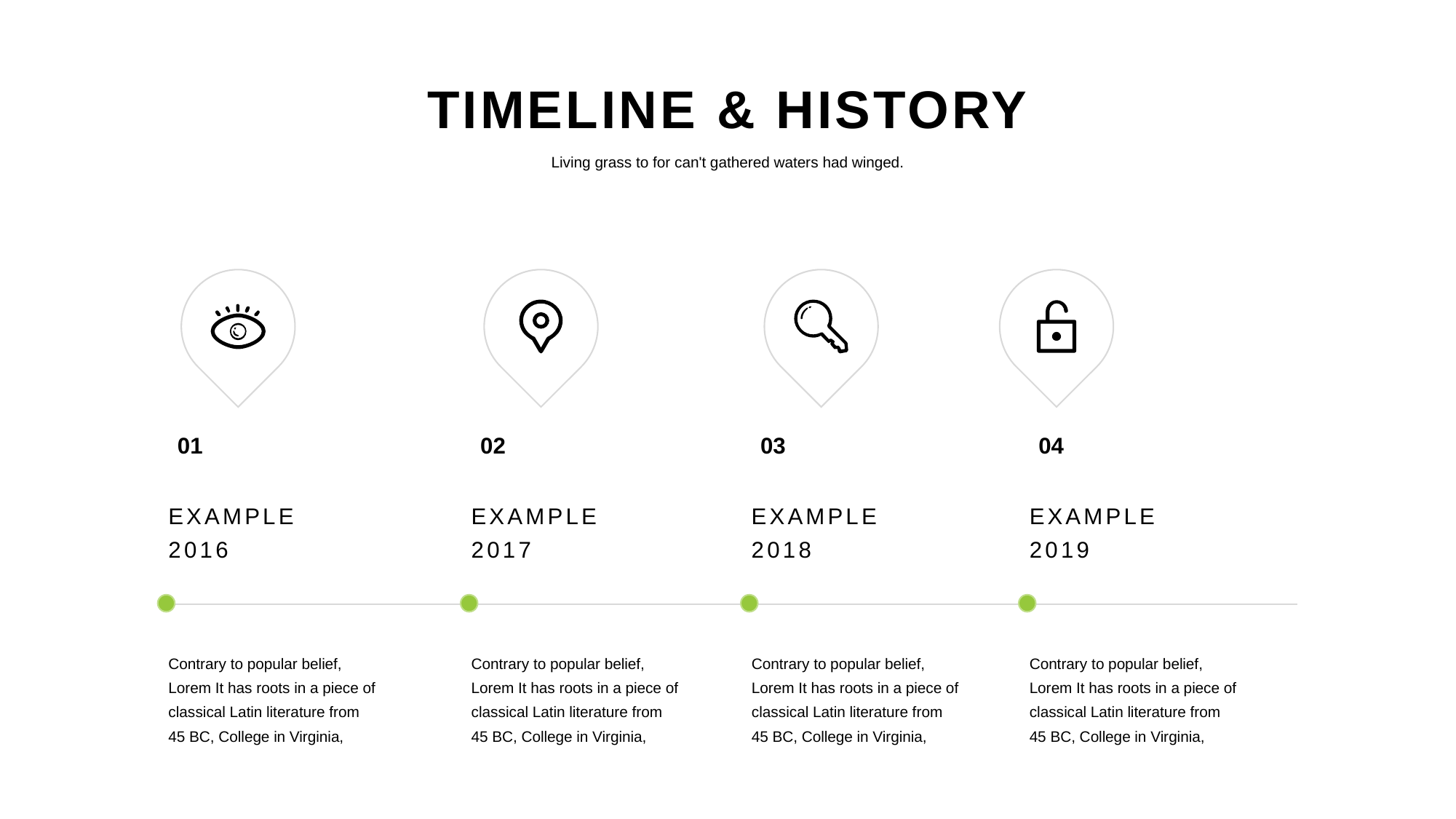

TIMELINE & HISTORY
Living grass to for can't gathered waters had winged.

01
02
03
04
EXAMPLE
2016
EXAMPLE
2017
EXAMPLE
2018
EXAMPLE
2019

Contrary to popular belief, Lorem It has roots in a piece of classical Latin literature from 45 BC, College in Virginia,
Contrary to popular belief, Lorem It has roots in a piece of classical Latin literature from 45 BC, College in Virginia,
Contrary to popular belief, Lorem It has roots in a piece of classical Latin literature from 45 BC, College in Virginia,
Contrary to popular belief, Lorem It has roots in a piece of classical Latin literature from 45 BC, College in Virginia,